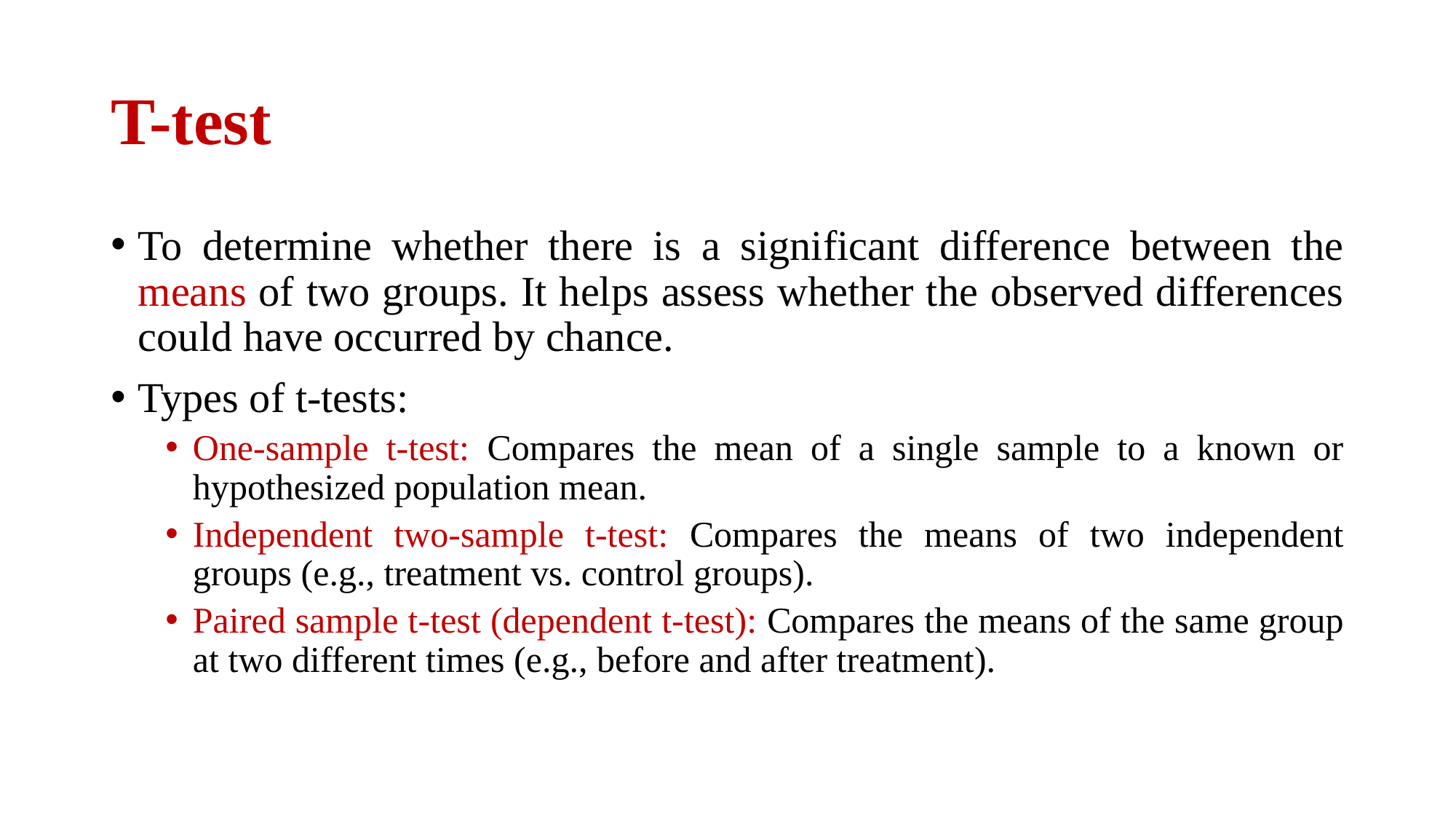

# T-test
To determine whether there is a significant difference between the means of two groups. It helps assess whether the observed differences could have occurred by chance.
Types of t-tests:
One-sample t-test: Compares the mean of a single sample to a known or hypothesized population mean.
Independent two-sample t-test: Compares the means of two independent groups (e.g., treatment vs. control groups).
Paired sample t-test (dependent t-test): Compares the means of the same group at two different times (e.g., before and after treatment).